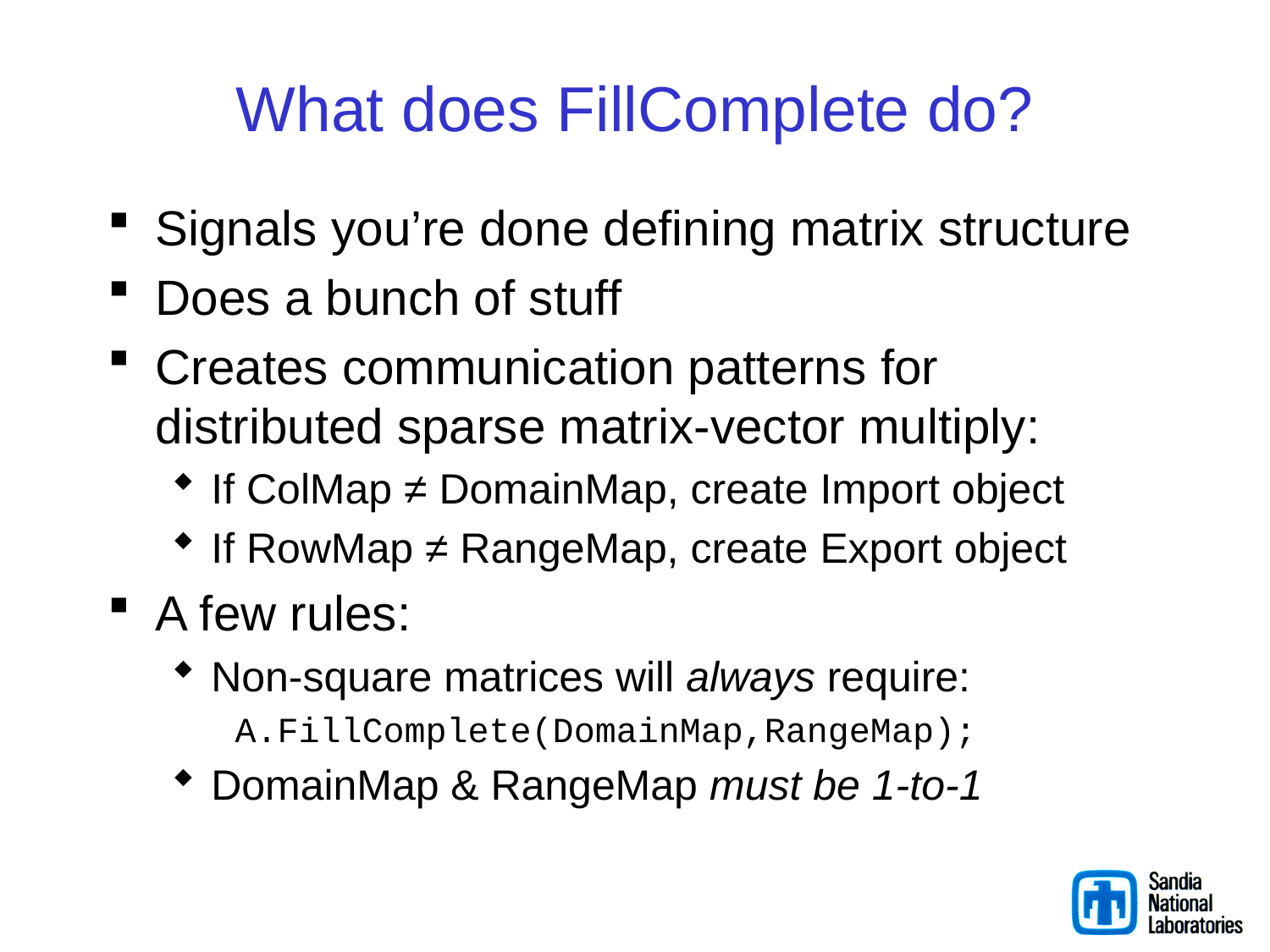

# What does FillComplete do?
Signals you’re done defining matrix structure
Does a bunch of stuff
Creates communication patterns for distributed sparse matrix-vector multiply:
If ColMap ≠ DomainMap, create Import object
If RowMap ≠ RangeMap, create Export object
A few rules:
Non-square matrices will always require:
A.FillComplete(DomainMap,RangeMap);
DomainMap & RangeMap must be 1-to-1